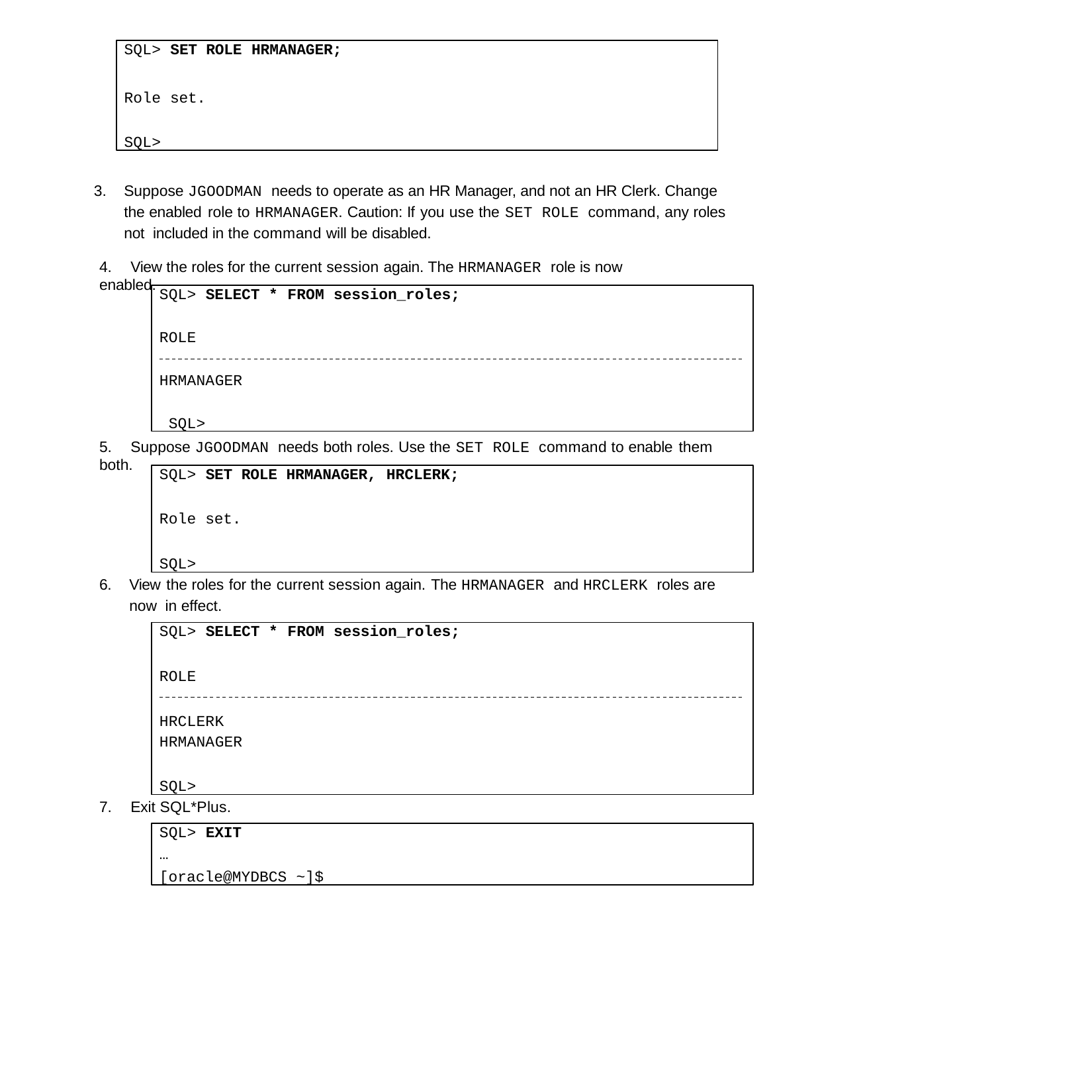

SQL> SET ROLE HRMANAGER;
Role set.
SQL>
3.	Suppose JGOODMAN needs to operate as an HR Manager, and not an HR Clerk. Change  the enabled role to HRMANAGER. Caution: If you use the SET ROLE command, any roles not  included in the command will be disabled.
4.	View the roles for the current session again. The HRMANAGER role is now enabled.
SQL> SELECT * FROM session_roles;
ROLE  HRMANAGER  SQL>

5.	Suppose JGOODMAN needs both roles. Use the SET ROLE command to enable them both.
SQL> SET ROLE HRMANAGER, HRCLERK;

Role set.

SQL>
6.	View the roles for the current session again. The HRMANAGER and HRCLERK roles are now  in effect.
SQL> SELECT * FROM session_roles;

ROLE

HRCLERK  HRMANAGER

SQL>

7.	Exit SQL*Plus.
SQL> EXIT
…
[oracle@MYDBCS ~]$